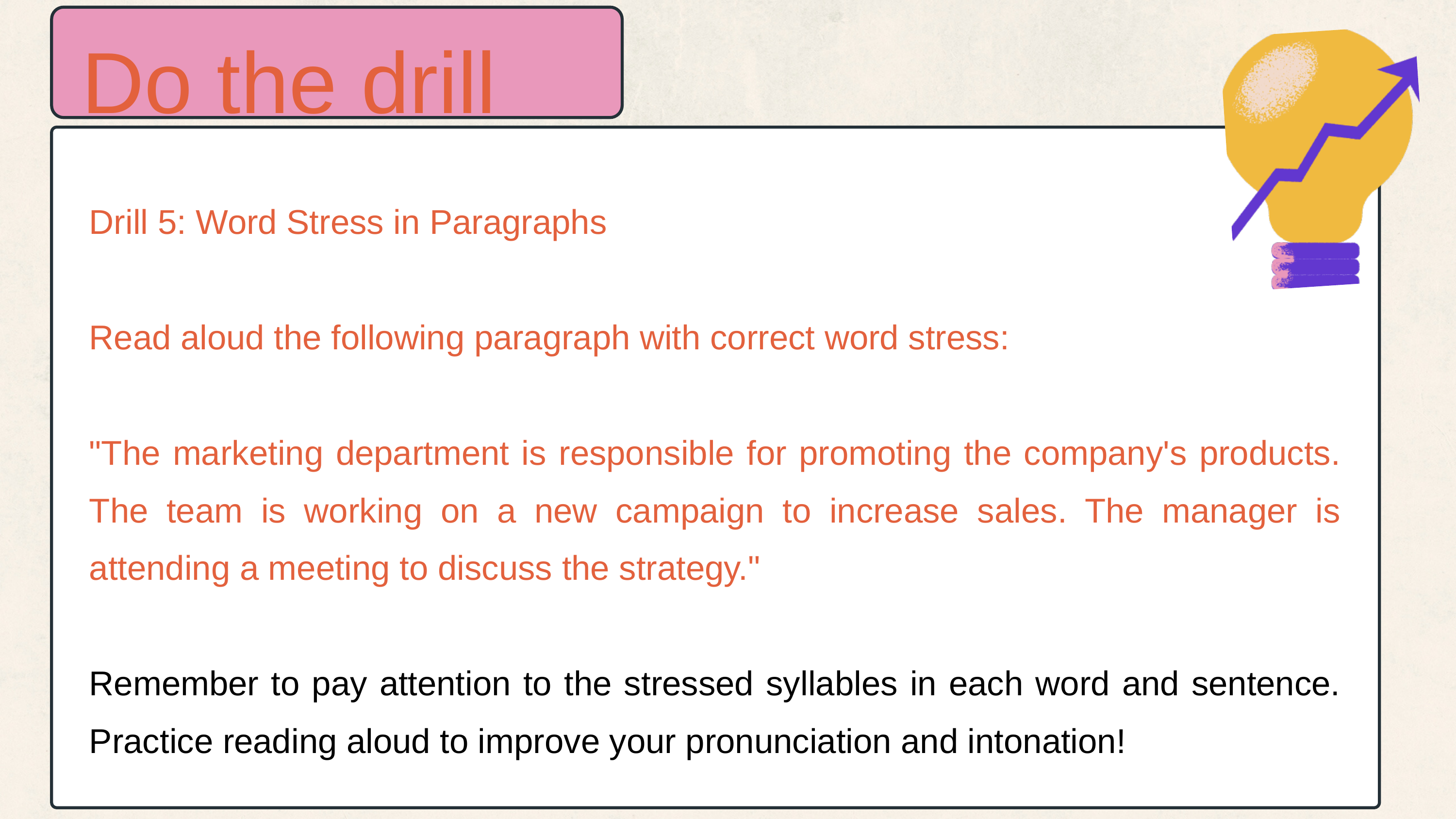

Do the drill

Drill 5: Word Stress in Paragraphs

Read aloud the following paragraph with correct word stress:

"The marketing department is responsible for promoting the company's products. The team is working on a new campaign to increase sales. The manager is attending a meeting to discuss the strategy."

Remember to pay attention to the stressed syllables in each word and sentence. Practice reading aloud to improve your pronunciation and intonation!